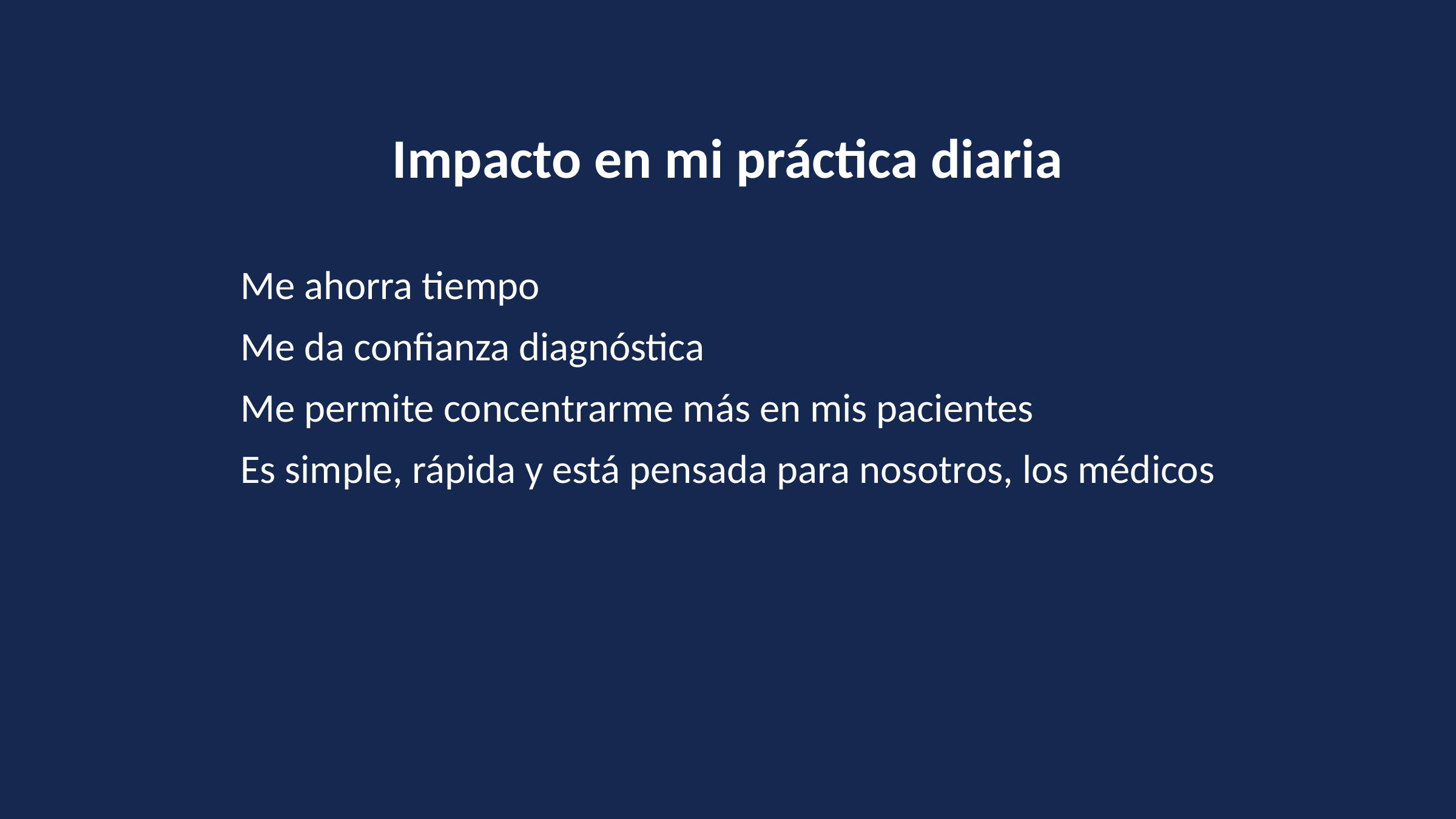

Impacto en mi práctica diaria

Me ahorra tiempo
Me da confianza diagnóstica
Me permite concentrarme más en mis pacientes
Es simple, rápida y está pensada para nosotros, los médicos